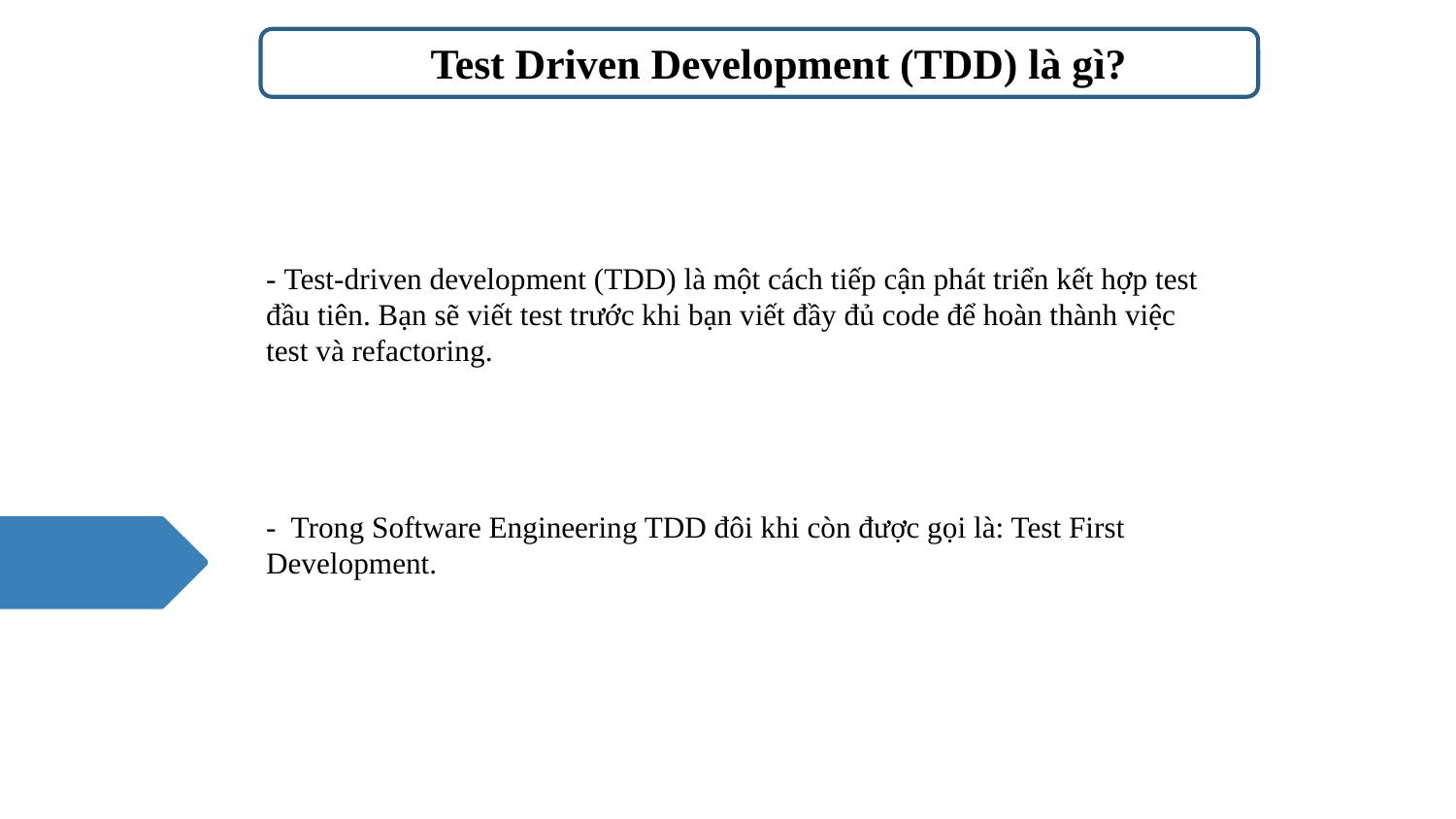

Test Driven Development (TDD) là gì?

- Test-driven development (TDD) là một cách tiếp cận phát triển kết hợp test đầu tiên. Bạn sẽ viết test trước khi bạn viết đầy đủ code để hoàn thành việc test và refactoring.
-  Trong Software Engineering TDD đôi khi còn được gọi là: Test First Development.